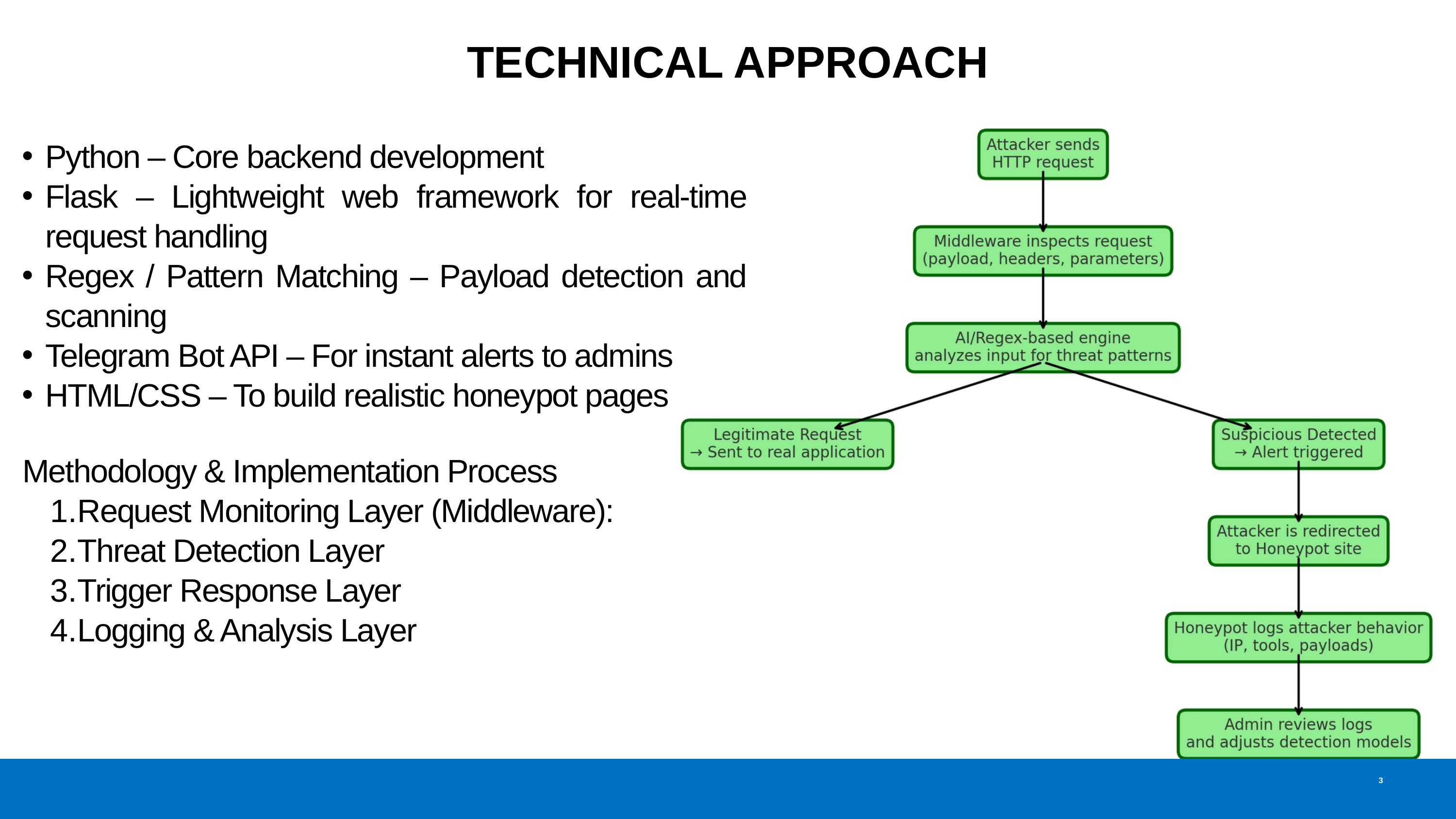

TECHNICAL APPROACH

Python – Core backend development
Flask – Lightweight web framework for real-time request handling
Regex / Pattern Matching – Payload detection and scanning
Telegram Bot API – For instant alerts to admins
HTML/CSS – To build realistic honeypot pages

Methodology & Implementation Process
Request Monitoring Layer (Middleware):
Threat Detection Layer
Trigger Response Layer
Logging & Analysis Layer

3